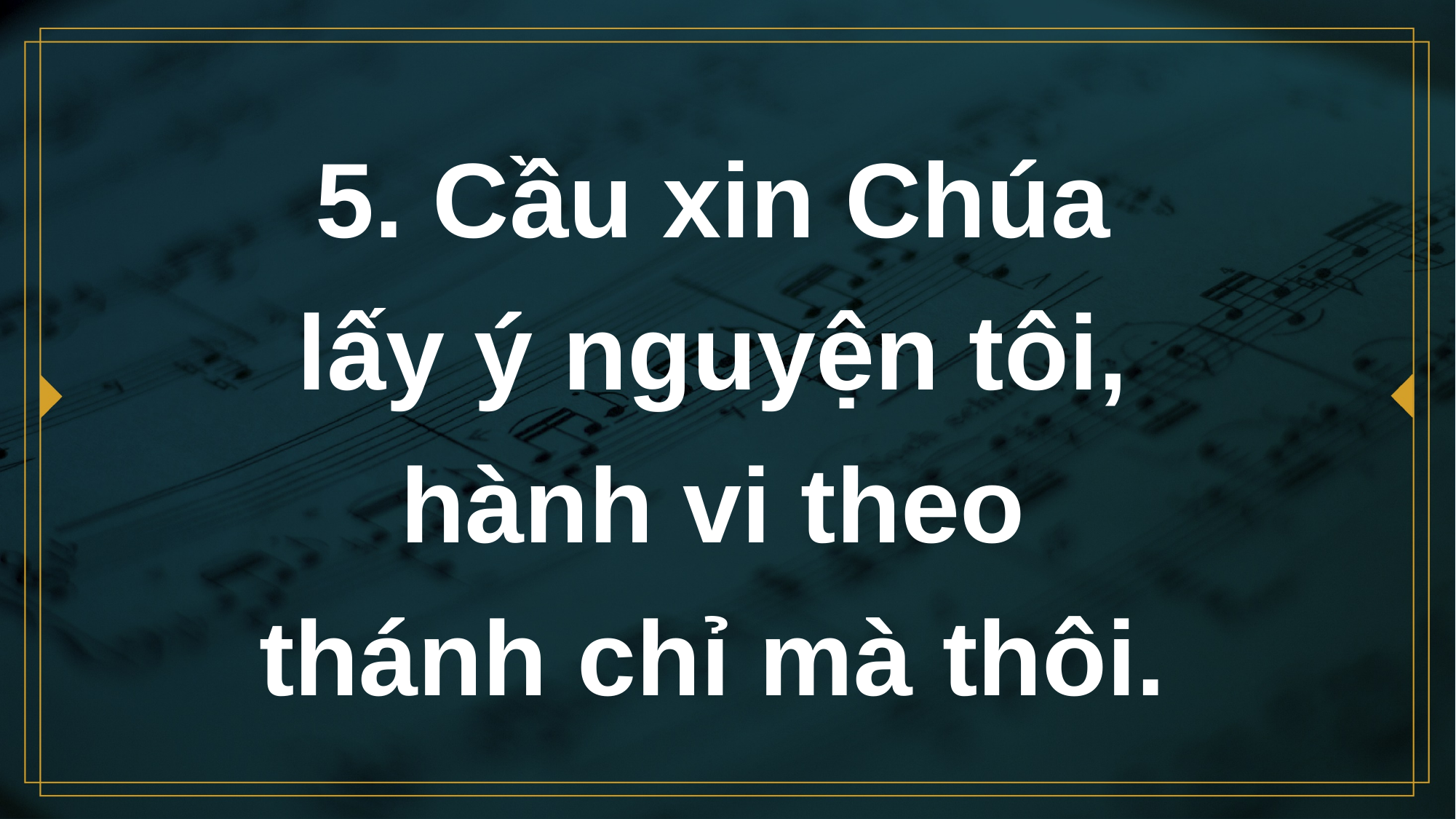

# 5. Cầu xin Chúa lấy ý nguyện tôi, hành vi theo thánh chỉ mà thôi.